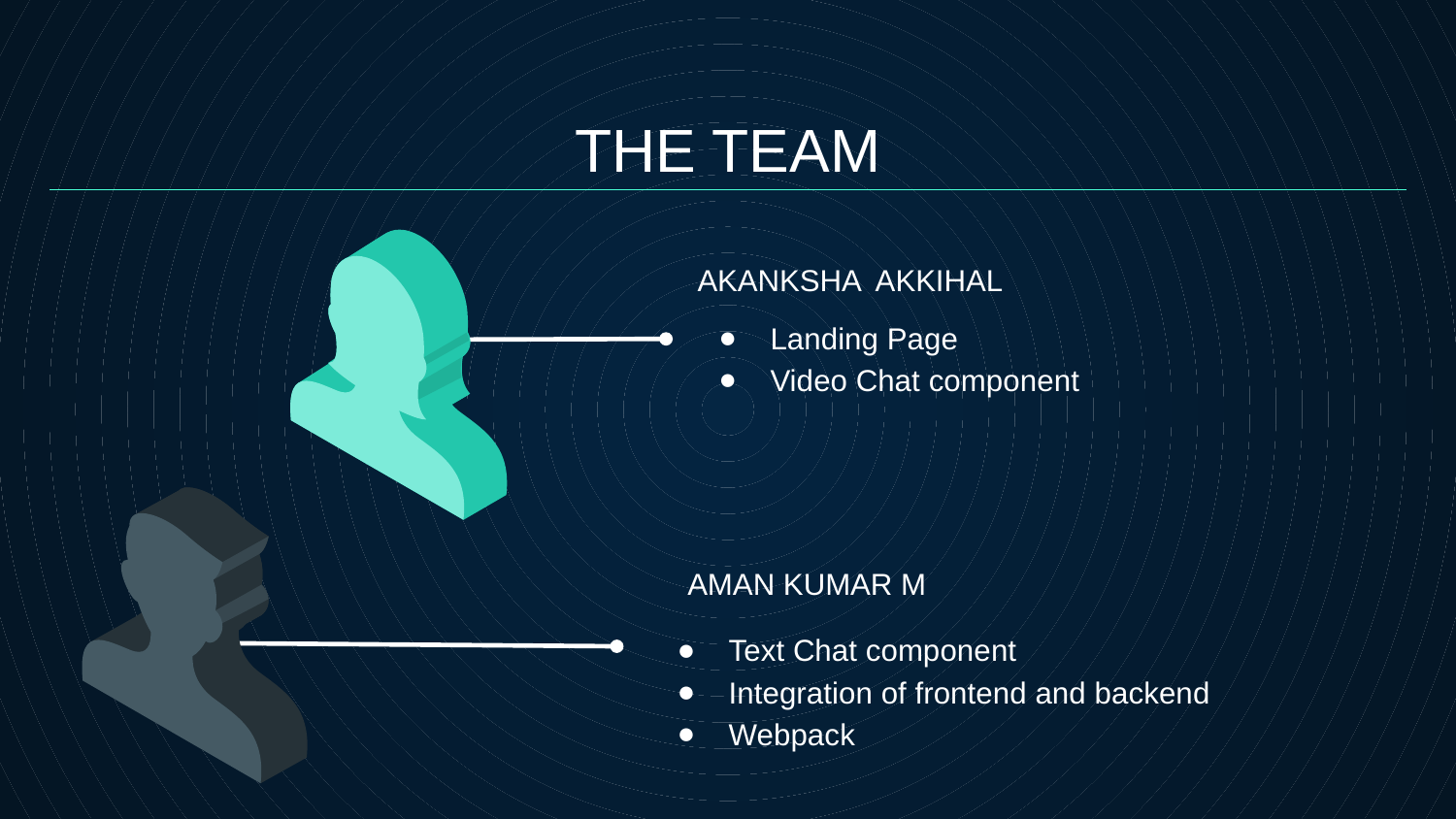

# THE TEAM

AKANKSHA  AKKIHAL
Landing Page
Video Chat component

AMAN KUMAR M
Text Chat component
Integration of frontend and backend
Webpack